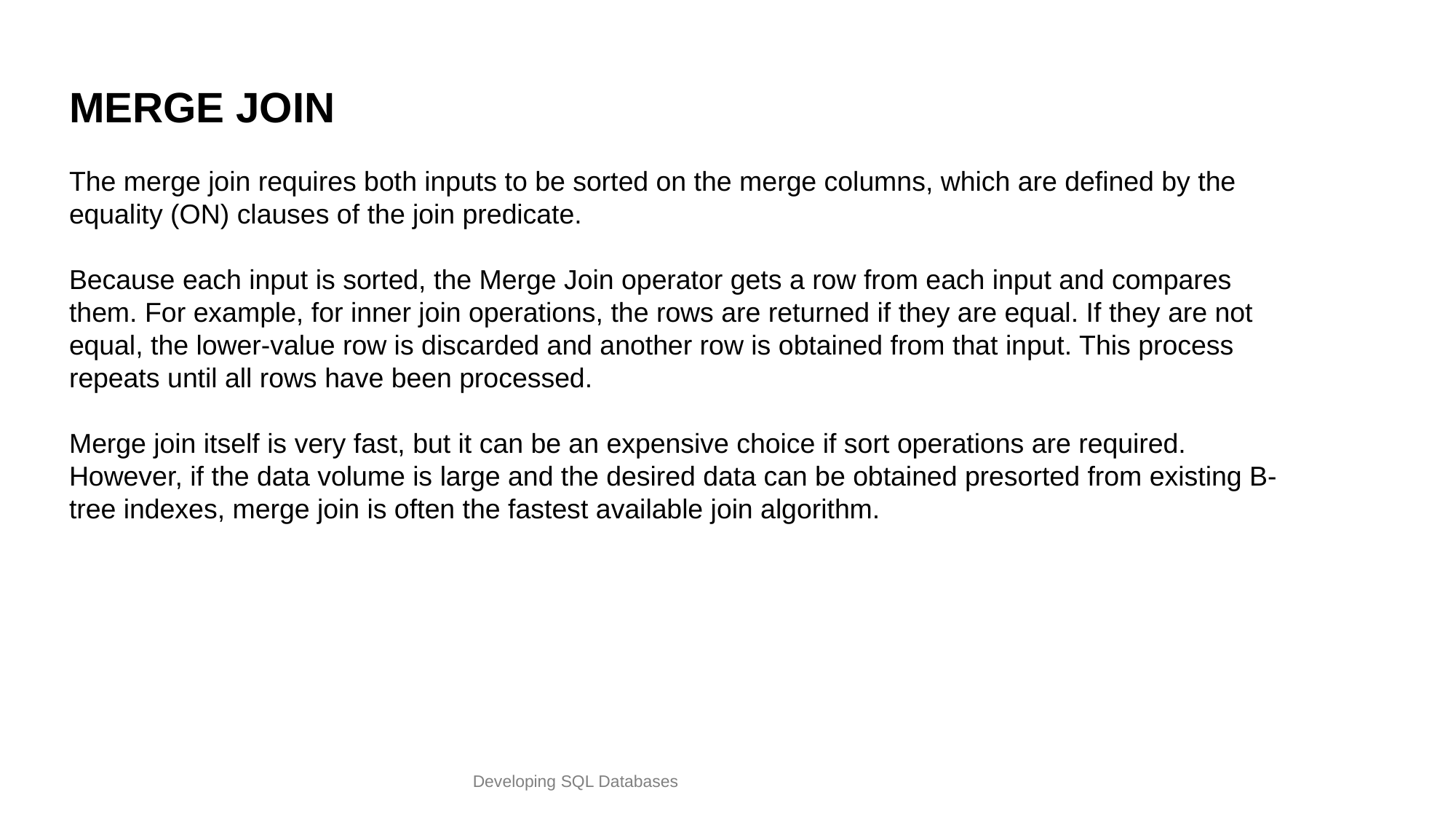

MERGE JOIN

The merge join requires both inputs to be sorted on the merge columns, which are defined by the equality (ON) clauses of the join predicate.

Because each input is sorted, the Merge Join operator gets a row from each input and compares them. For example, for inner join operations, the rows are returned if they are equal. If they are not equal, the lower-value row is discarded and another row is obtained from that input. This process repeats until all rows have been processed.

Merge join itself is very fast, but it can be an expensive choice if sort operations are required. However, if the data volume is large and the desired data can be obtained presorted from existing B-tree indexes, merge join is often the fastest available join algorithm.
Developing SQL Databases